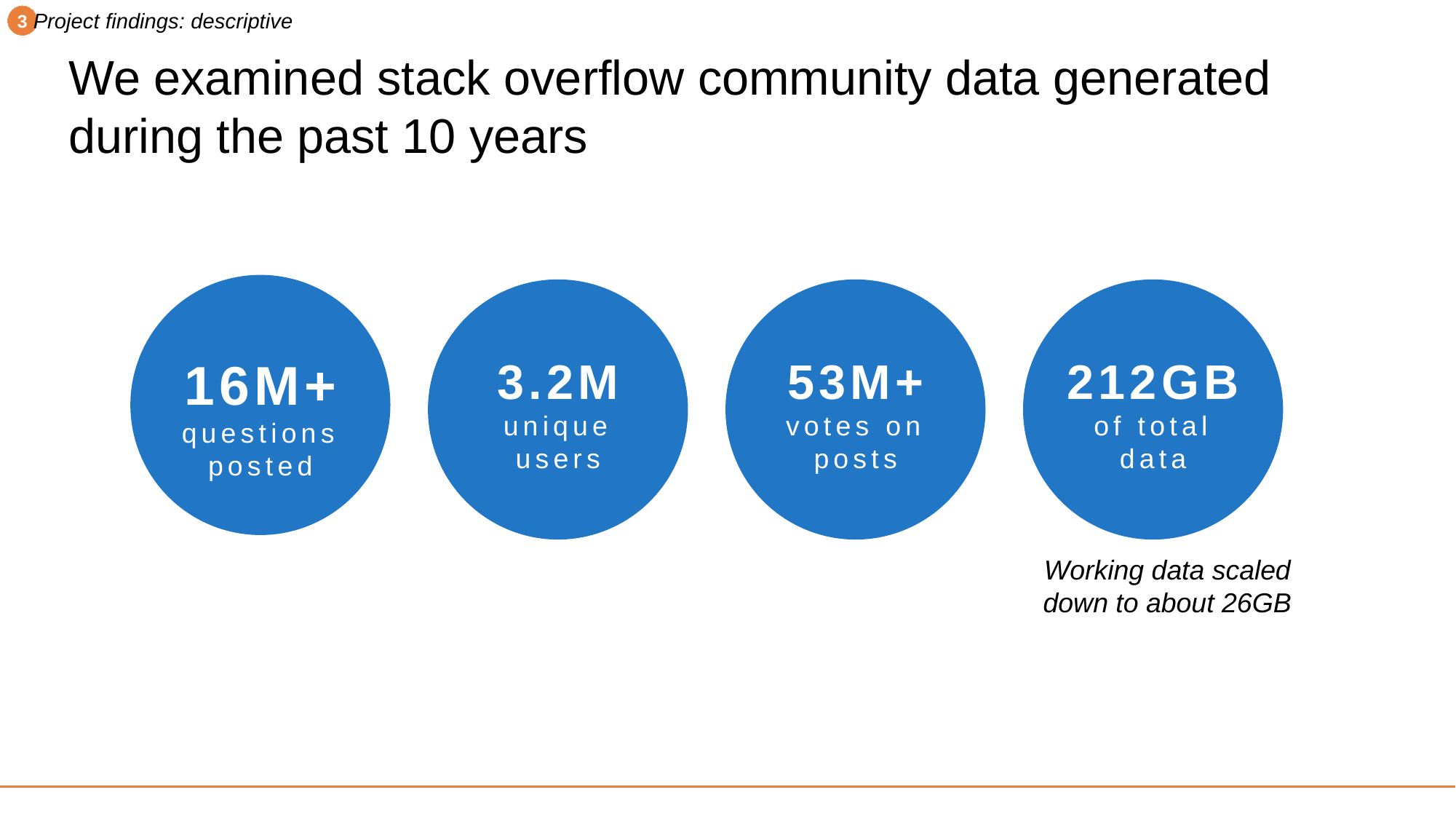

Project findings: descriptive
3
We examined stack overflow community data generated during the past 10 years

16M+
questions posted
3.2M
unique users
53M+
votes on posts
212GB
of total data
Working data scaled down to about 26GB